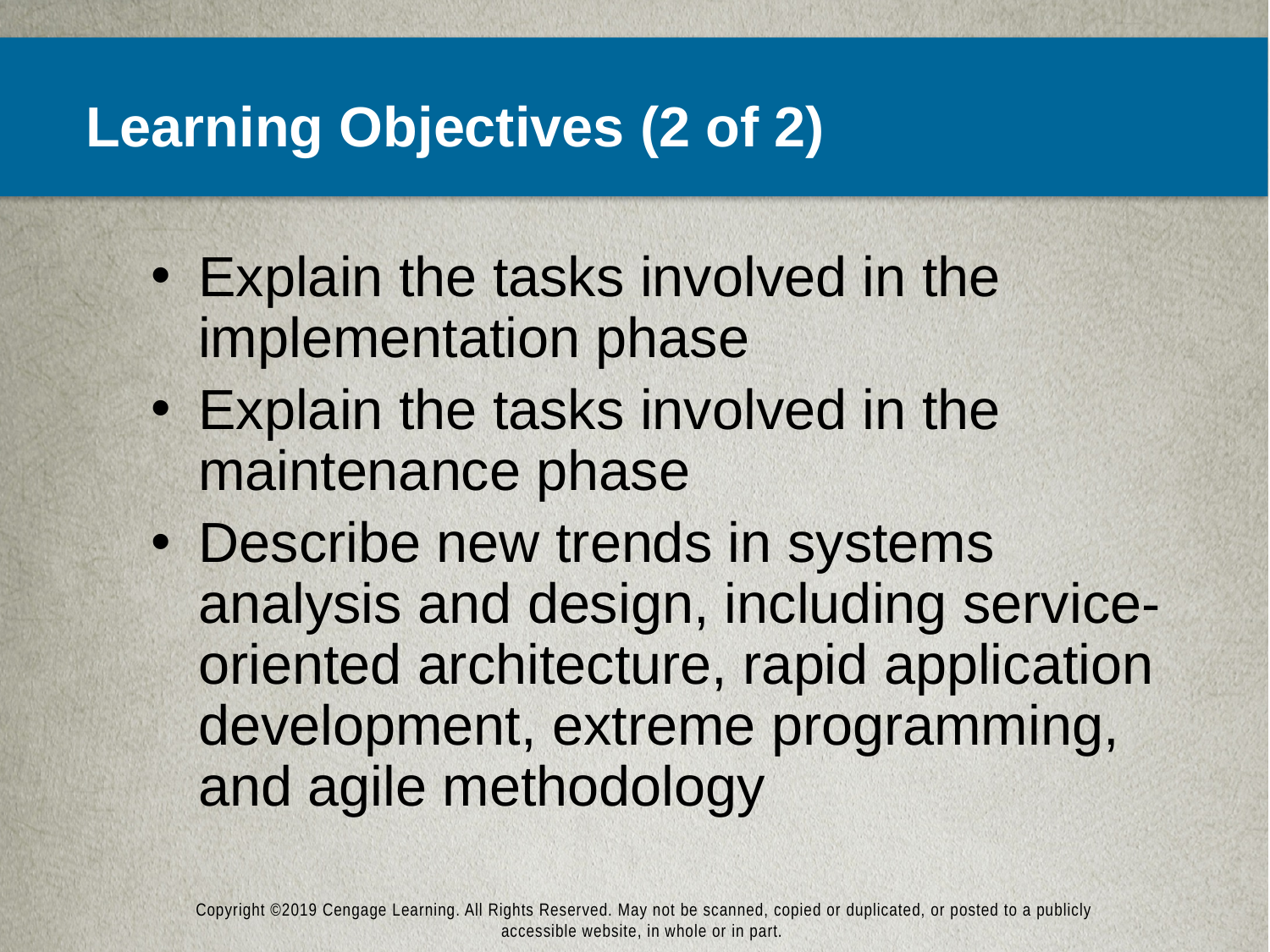

# Learning Objectives (2 of 2)
Explain the tasks involved in the implementation phase
Explain the tasks involved in the maintenance phase
Describe new trends in systems analysis and design, including service-oriented architecture, rapid application development, extreme programming, and agile methodology